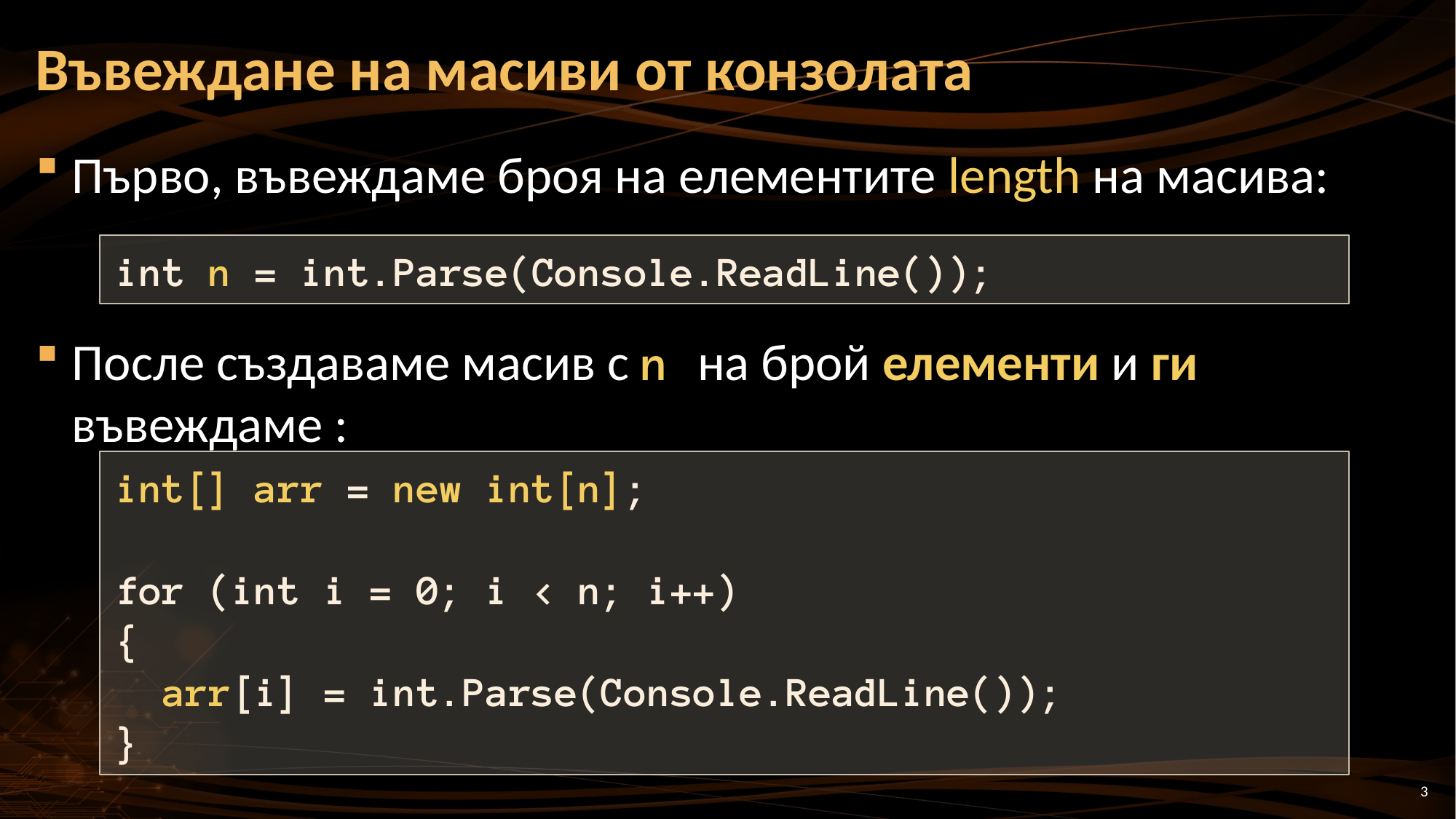

# Въвеждане на масиви от конзолата
Първо, въвеждаме броя на елементите length на масива:

После създаваме масив с n на брой елементи и ги въвеждаме :
int n = int.Parse(Console.ReadLine());
int[] arr = new int[n];

for (int i = 0; i < n; i++)
{
  arr[i] = int.Parse(Console.ReadLine());
}
3